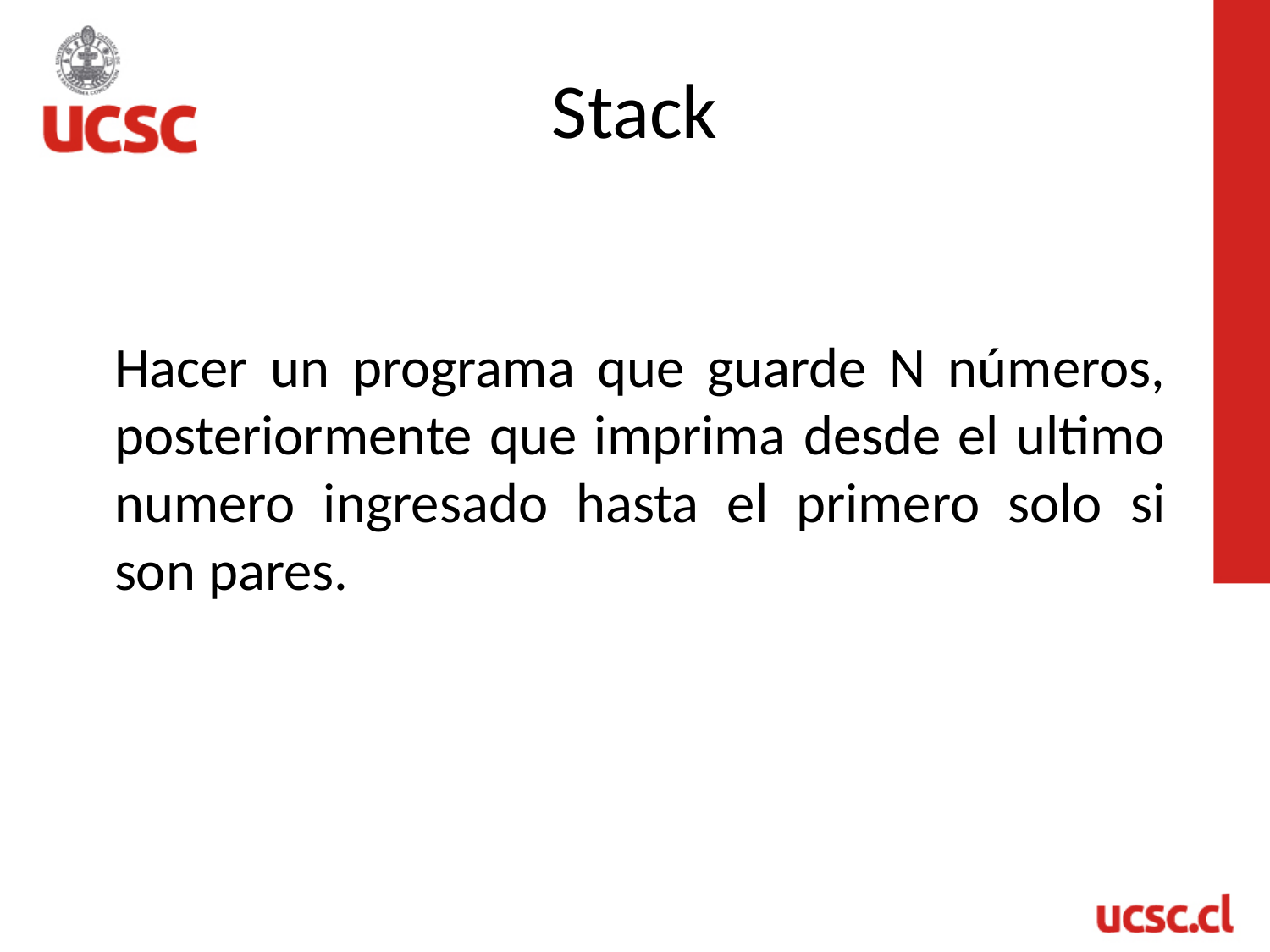

# Stack
Hacer un programa que guarde N números, posteriormente que imprima desde el ultimo numero ingresado hasta el primero solo si son pares.